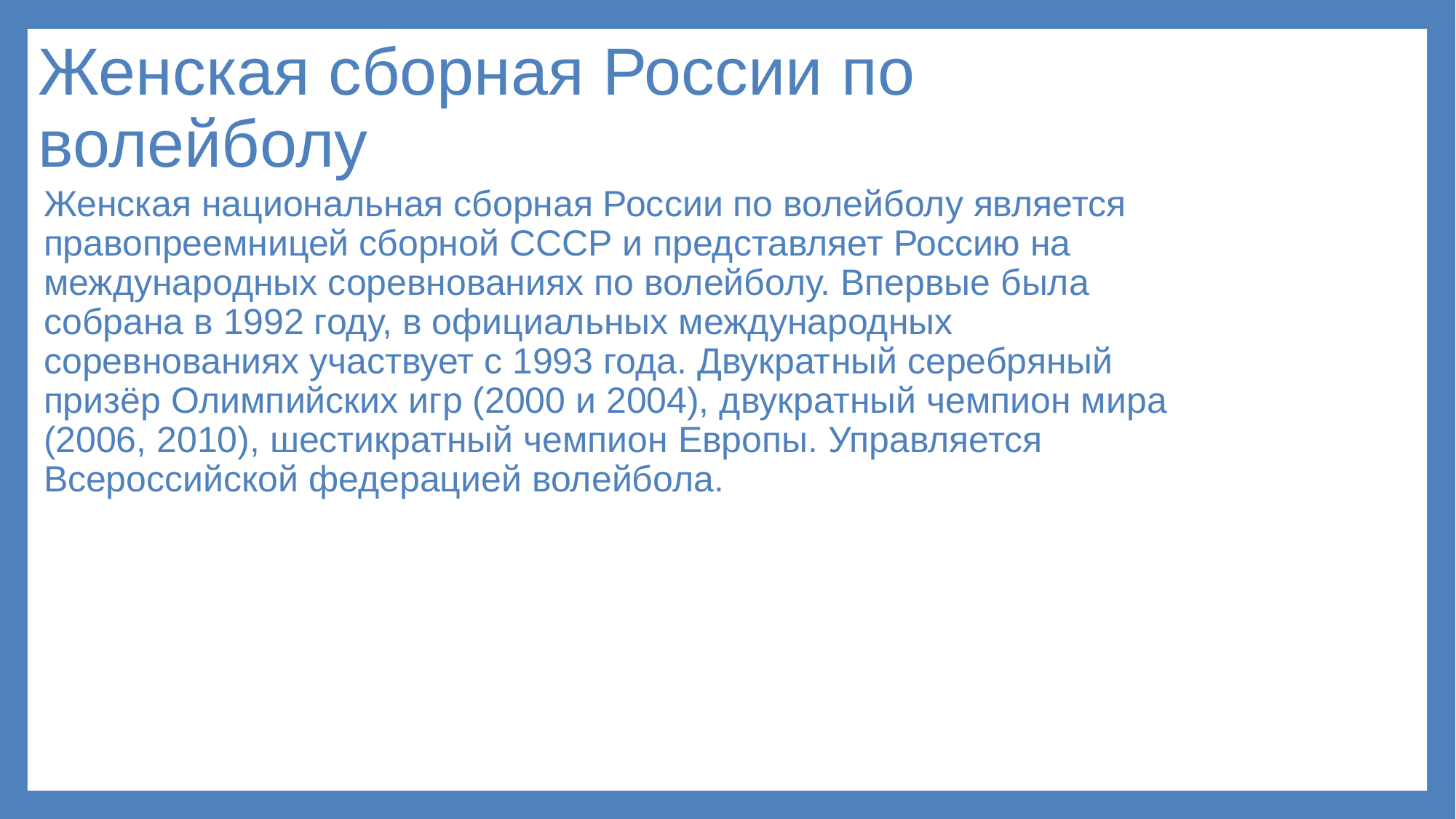

# Женская сборная России по волейболу
Женская национальная сборная России по волейболу является правопреемницей сборной СССР и представляет Россию на международных соревнованиях по волейболу. Впервые была собрана в 1992 году, в официальных международных соревнованиях участвует с 1993 года. Двукратный серебряный призёр Олимпийских игр (2000 и 2004), двукратный чемпион мира (2006, 2010), шестикратный чемпион Европы. Управляется Всероссийской федерацией волейбола.